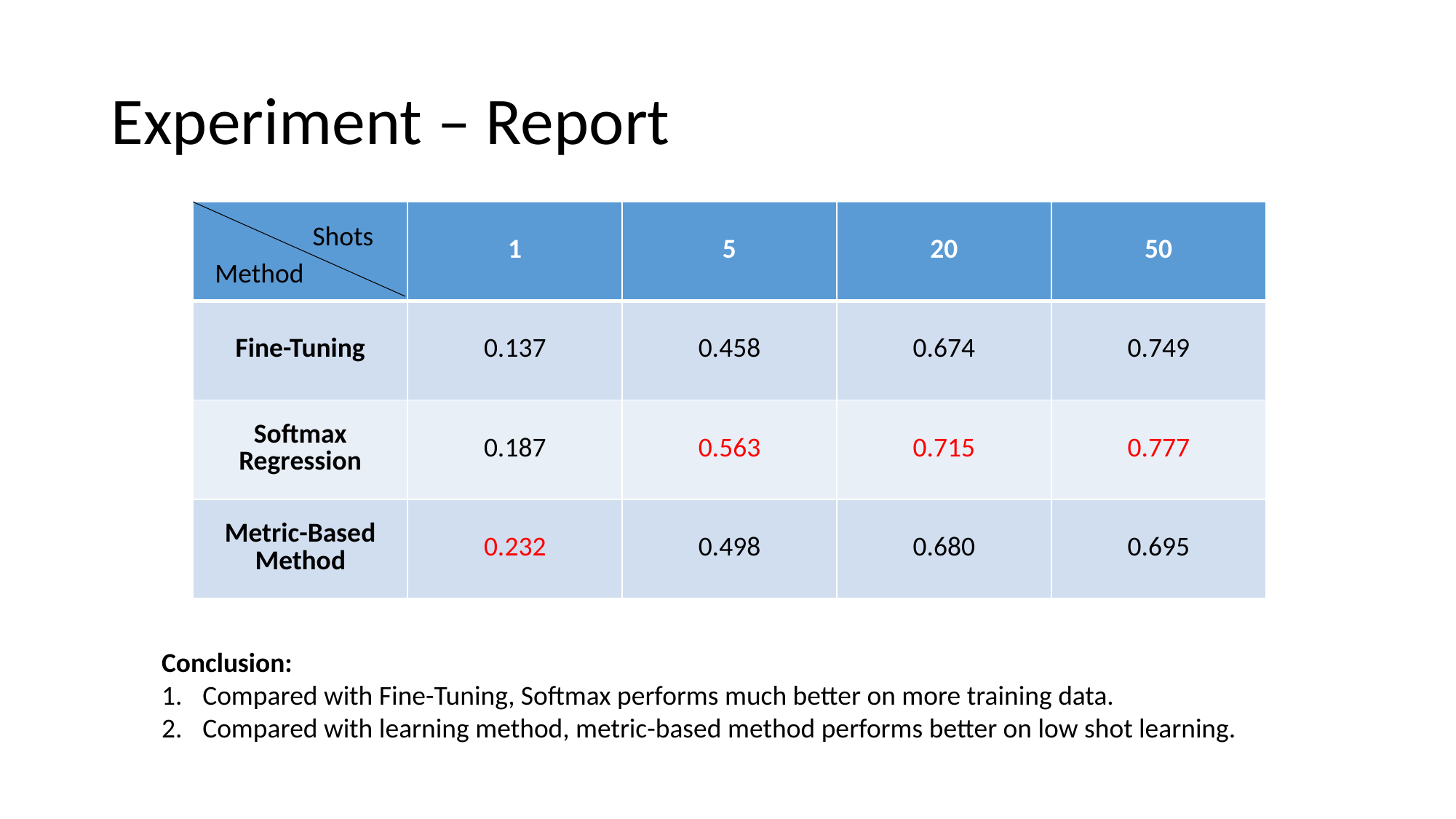

# Experiment – Report
|  | 1 | 5 | 20 | 50 |
| --- | --- | --- | --- | --- |
| Fine-Tuning | 0.137 | 0.458 | 0.674 | 0.749 |
| Softmax Regression | 0.187 | 0.563 | 0.715 | 0.777 |
| Metric-Based Method | 0.232 | 0.498 | 0.680 | 0.695 |
Shots
Method
Conclusion:
Compared with Fine-Tuning, Softmax performs much better on more training data.
Compared with learning method, metric-based method performs better on low shot learning.